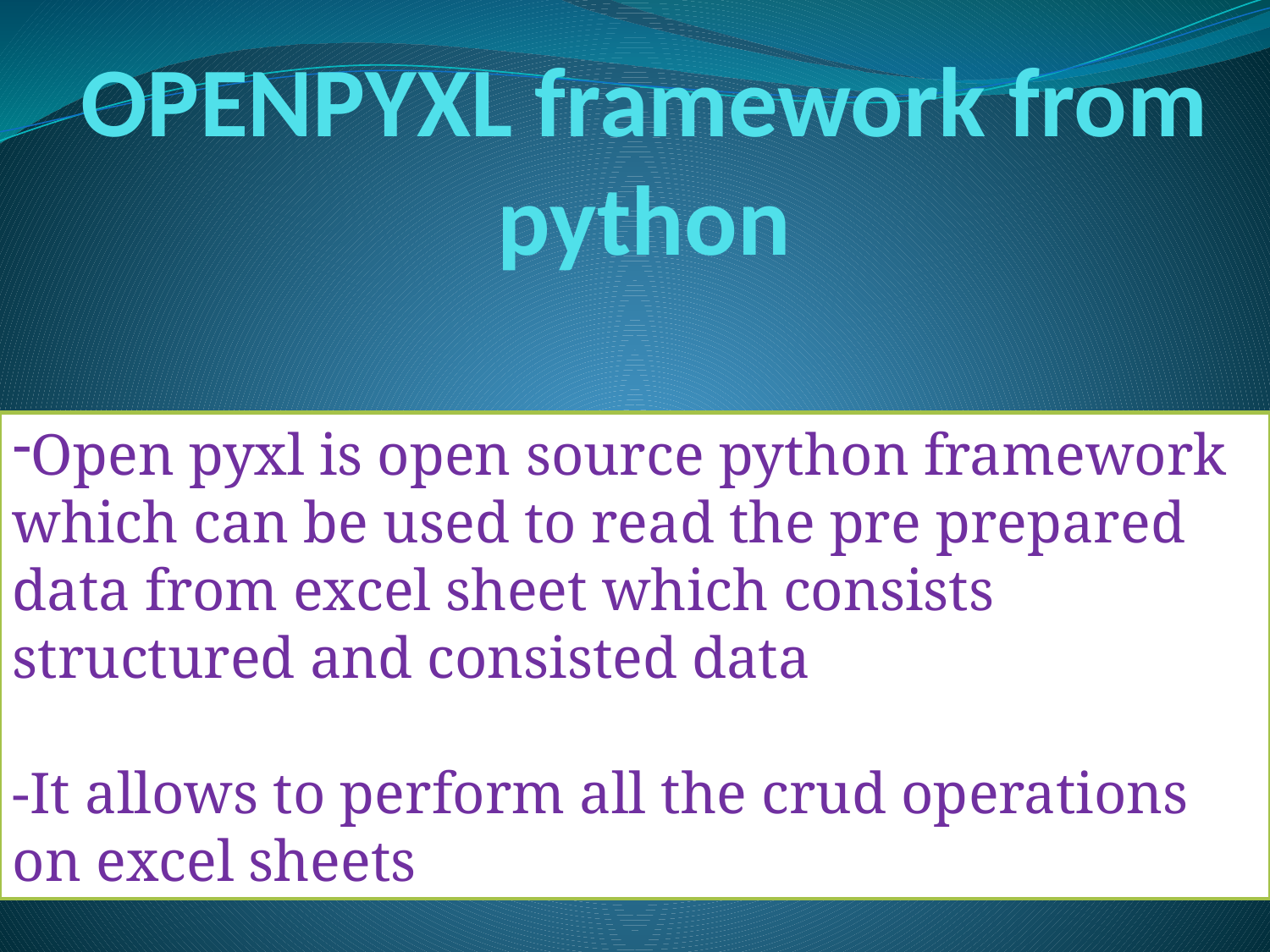

# OPENPYXL framework from python
Open pyxl is open source python framework which can be used to read the pre prepared data from excel sheet which consists structured and consisted data

-It allows to perform all the crud operations on excel sheets